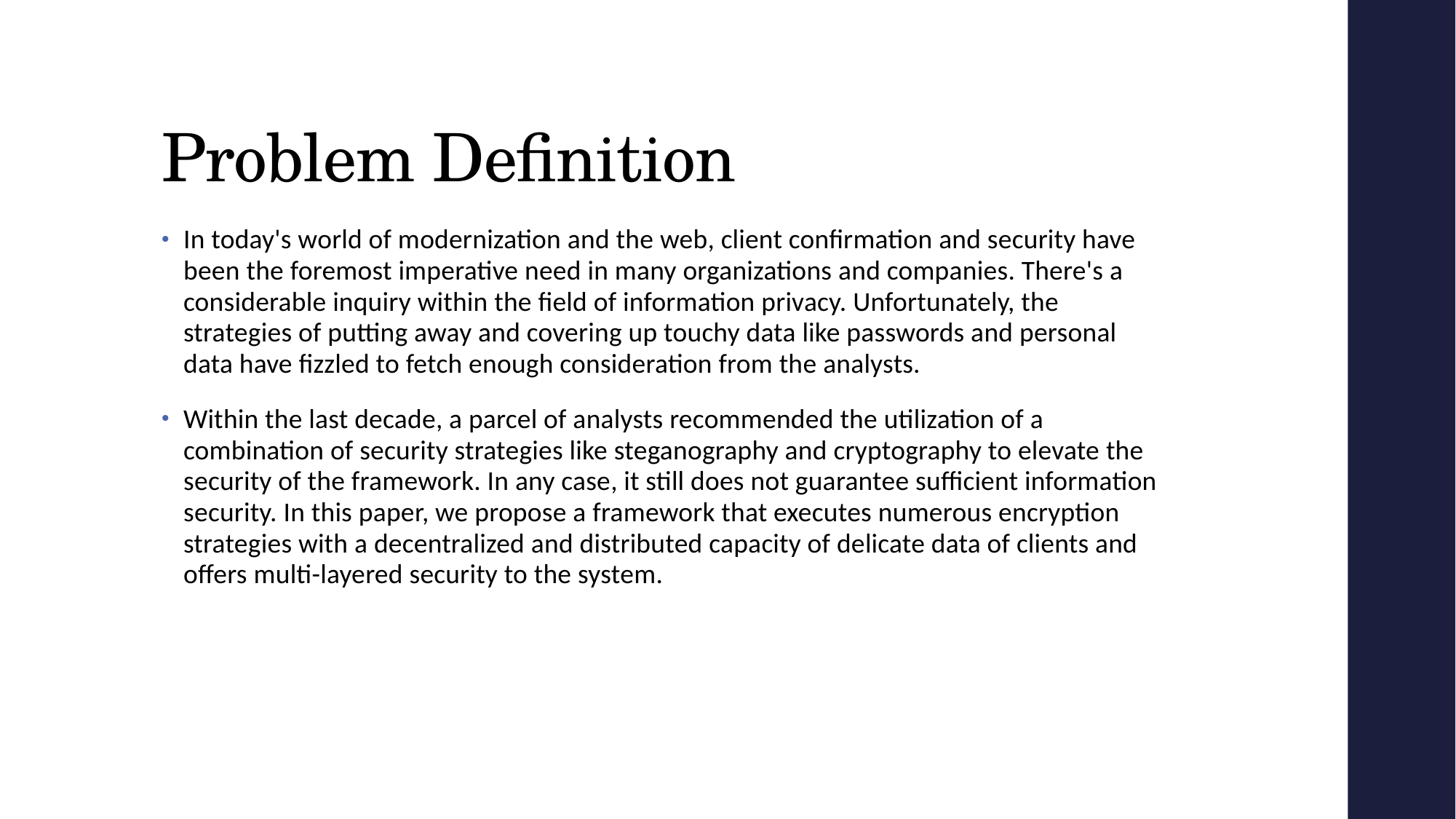

# Problem Definition
In today's world of modernization and the web, client confirmation and security have been the foremost imperative need in many organizations and companies. There's a considerable inquiry within the field of information privacy. Unfortunately, the strategies of putting away and covering up touchy data like passwords and personal data have fizzled to fetch enough consideration from the analysts.
Within the last decade, a parcel of analysts recommended the utilization of a combination of security strategies like steganography and cryptography to elevate the security of the framework. In any case, it still does not guarantee sufficient information security. In this paper, we propose a framework that executes numerous encryption strategies with a decentralized and distributed capacity of delicate data of clients and offers multi-layered security to the system.